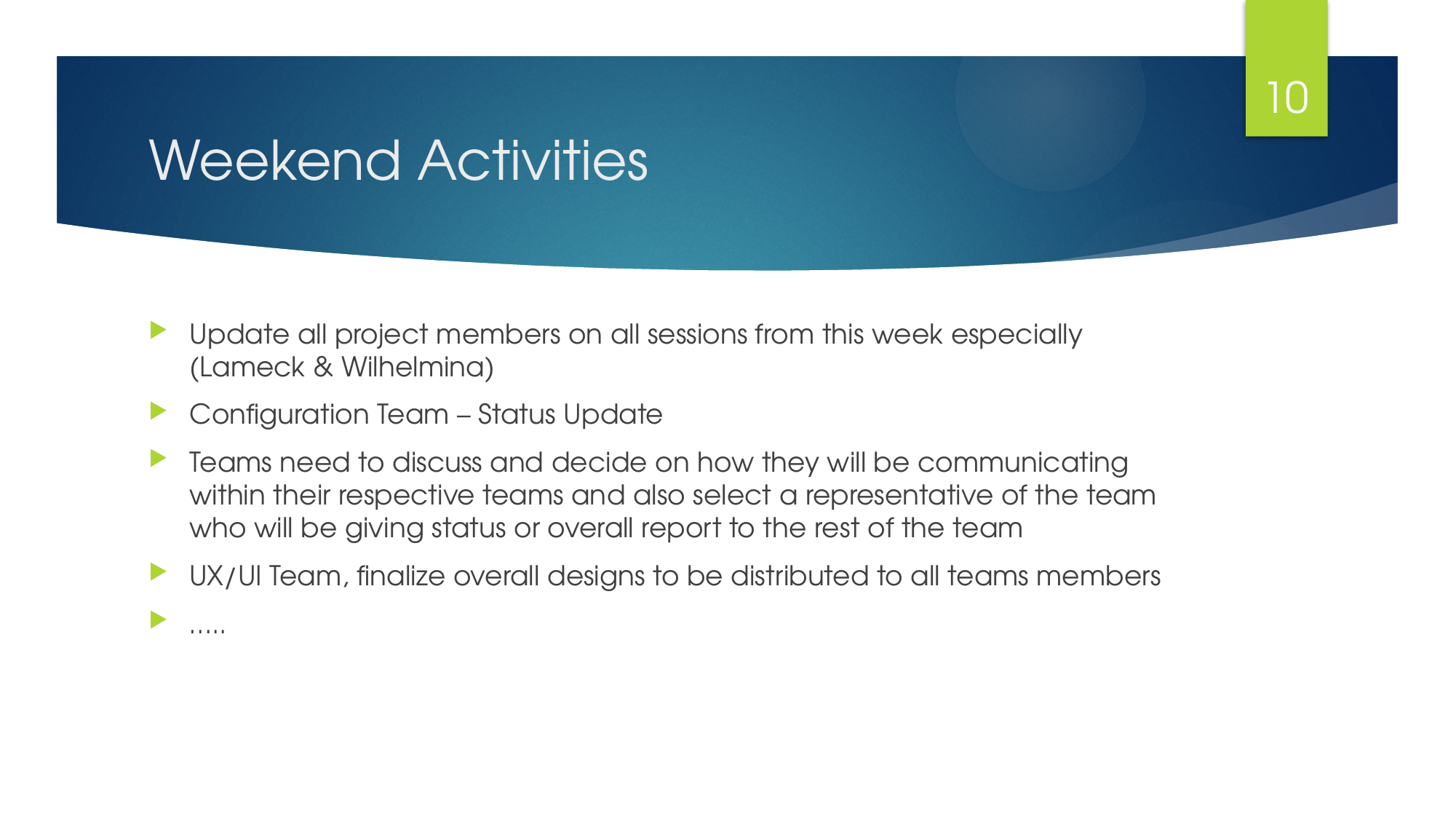

10
# Weekend Activities
Update all project members on all sessions from this week especially (Lameck & Wilhelmina)
Configuration Team – Status Update
Teams need to discuss and decide on how they will be communicating within their respective teams and also select a representative of the team who will be giving status or overall report to the rest of the team
UX/UI Team, finalize overall designs to be distributed to all teams members
…..